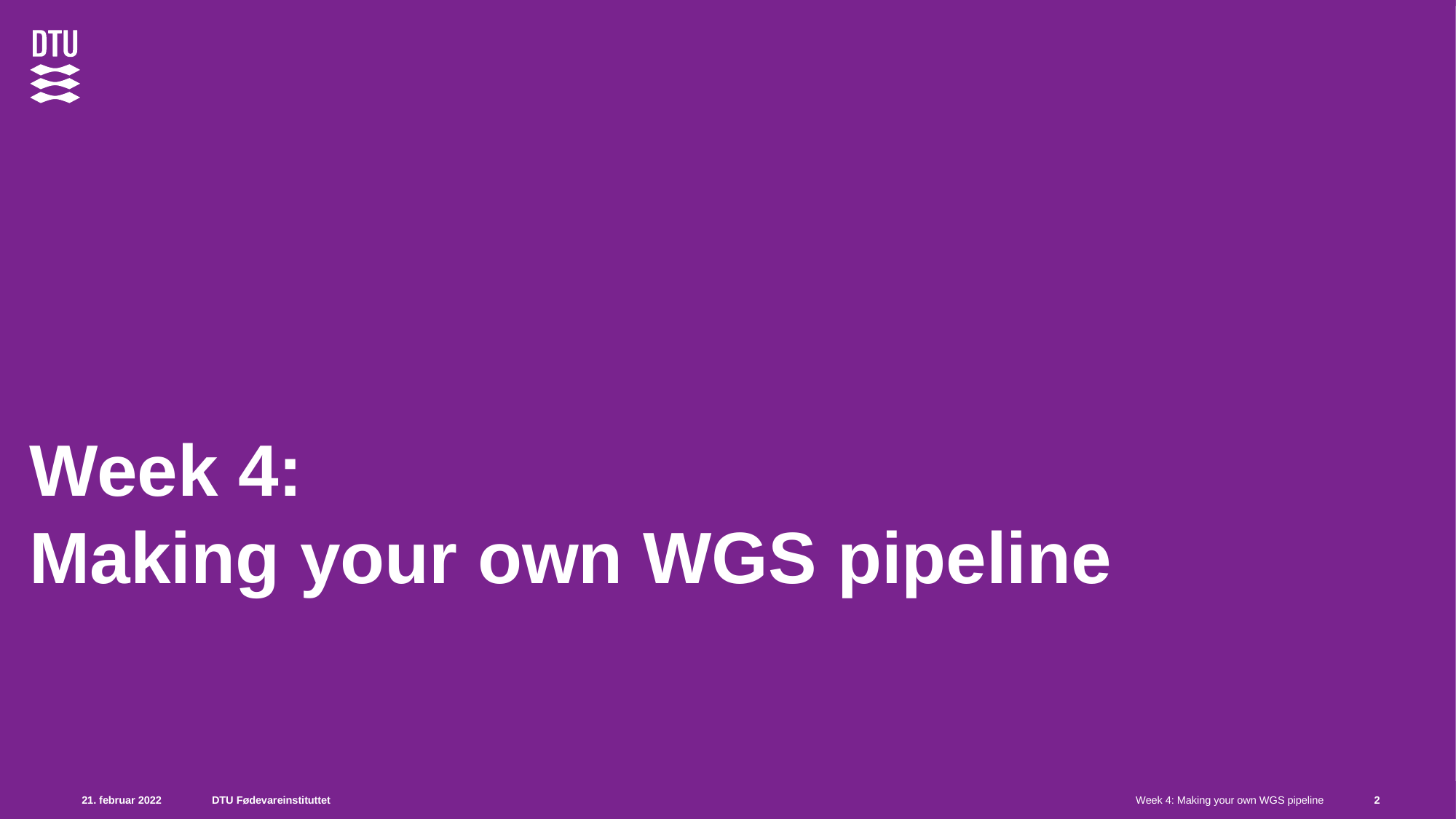

Week 4:
Making your own WGS pipeline
2